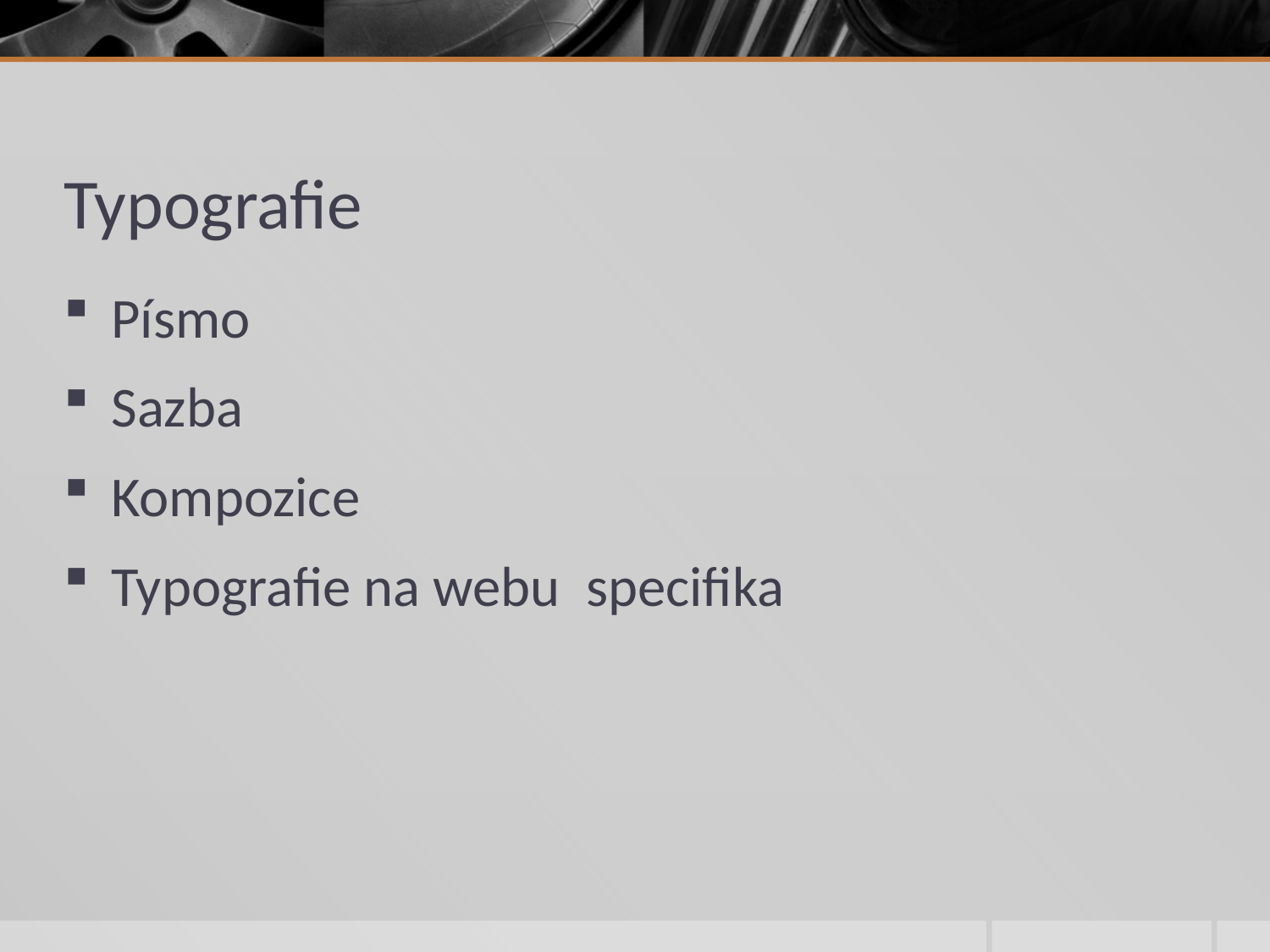

# Typografie
Písmo
Sazba
Kompozice
Typografie na webu ­ specifika